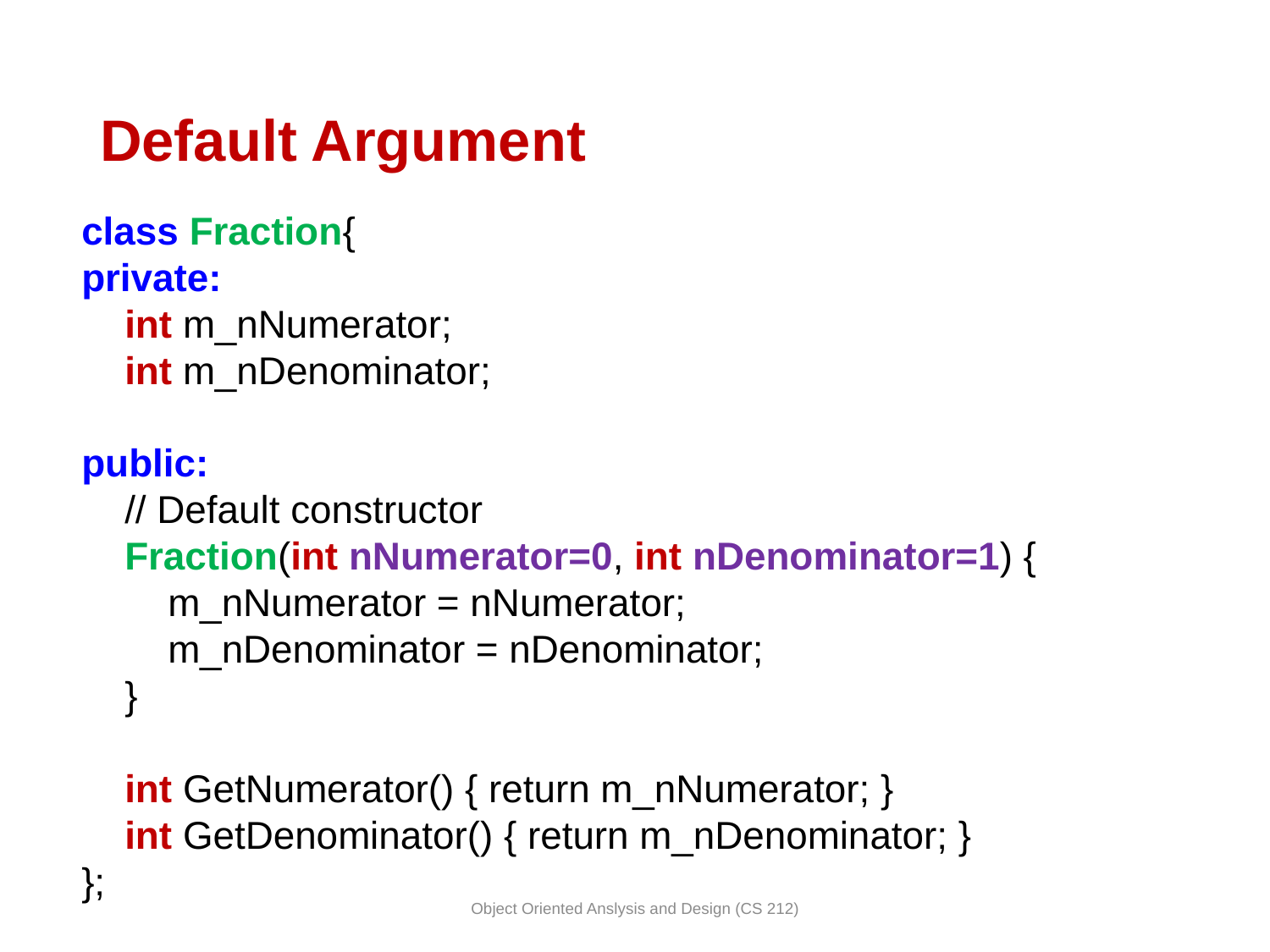

# Default Argument
class Fraction{
private:
    int m_nNumerator;
    int m_nDenominator;

public:
    // Default constructor
    Fraction(int nNumerator=0, int nDenominator=1) {
        m_nNumerator = nNumerator;
        m_nDenominator = nDenominator;
    }

    int GetNumerator() { return m_nNumerator; }
    int GetDenominator() { return m_nDenominator; }
};
Object Oriented Anslysis and Design (CS 212)